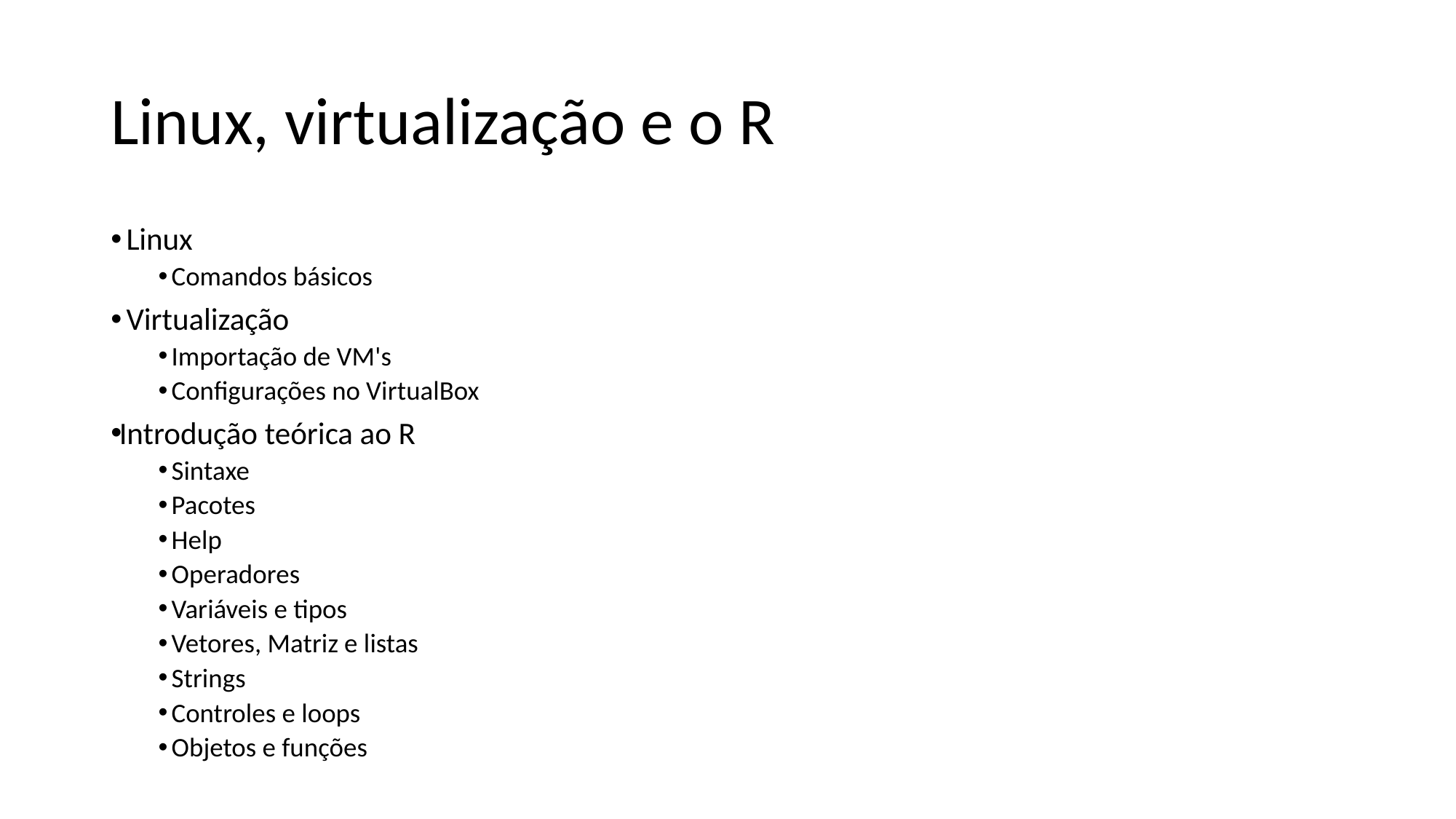

# Linux, virtualização e o R
 Linux
 Comandos básicos
 Virtualização
 Importação de VM's
 Configurações no VirtualBox
Introdução teórica ao R
 Sintaxe
 Pacotes
 Help
 Operadores
 Variáveis e tipos
 Vetores, Matriz e listas
 Strings
 Controles e loops
 Objetos e funções